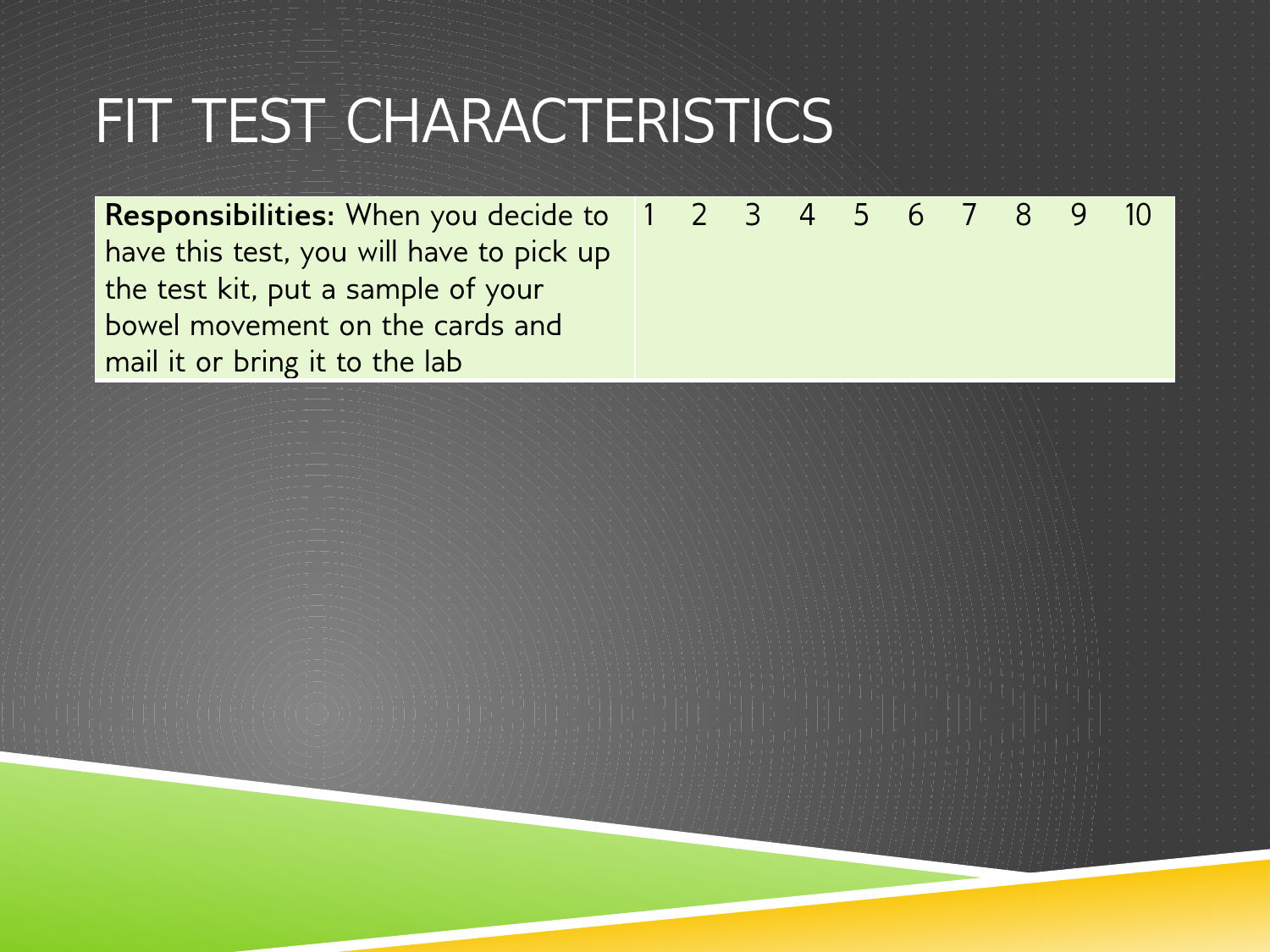

# FIT Test Characteristics
| Responsibilities: When you decide to have this test, you will have to pick up the test kit, put a sample of your bowel movement on the cards and mail it or bring it to the lab | 1 2 3 4 5 6 7 8 9 10 |
| --- | --- |